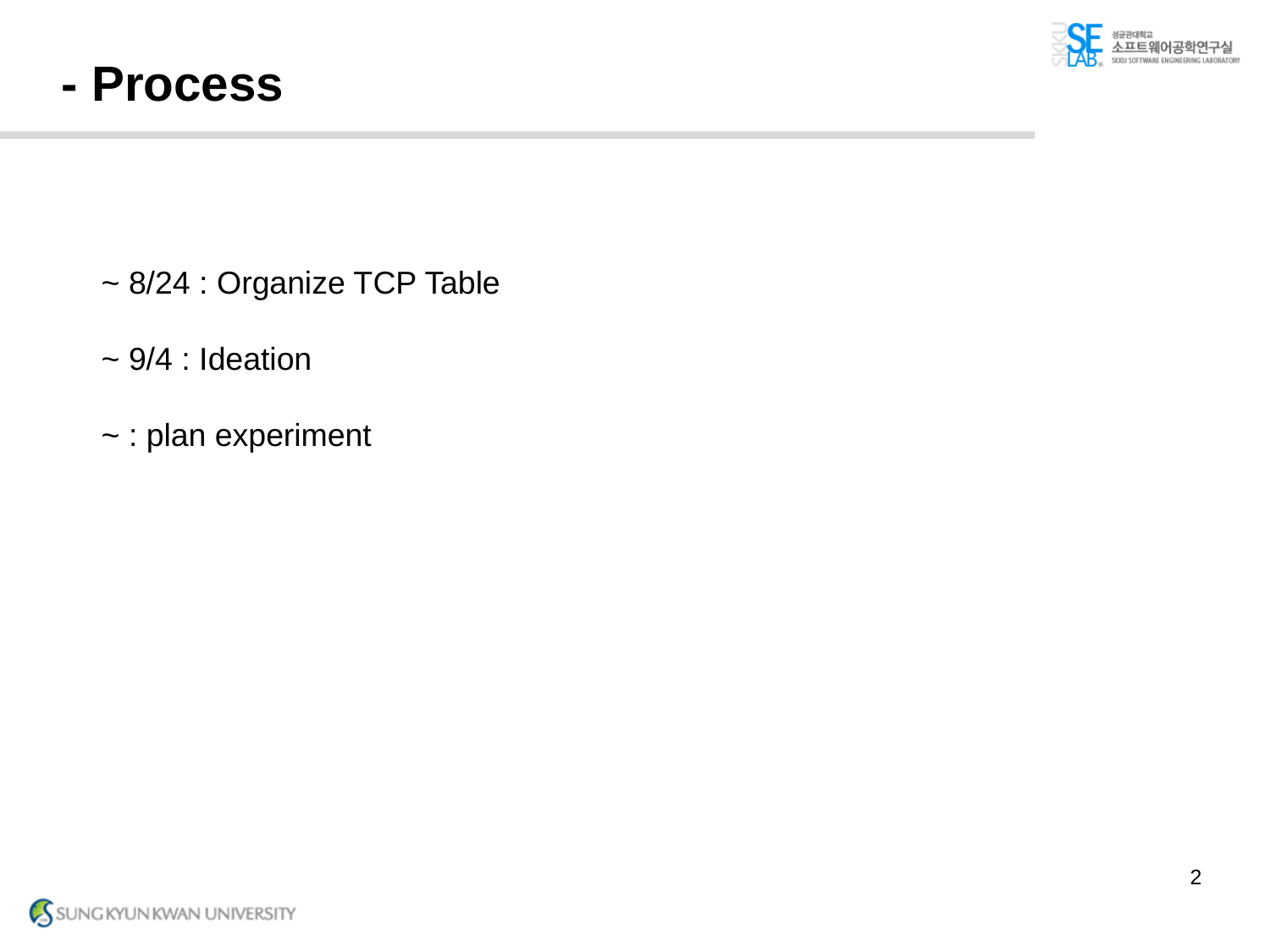

# - Process
~ 8/24 : Organize TCP Table

~ 9/4 : Ideation

~ : plan experiment
2